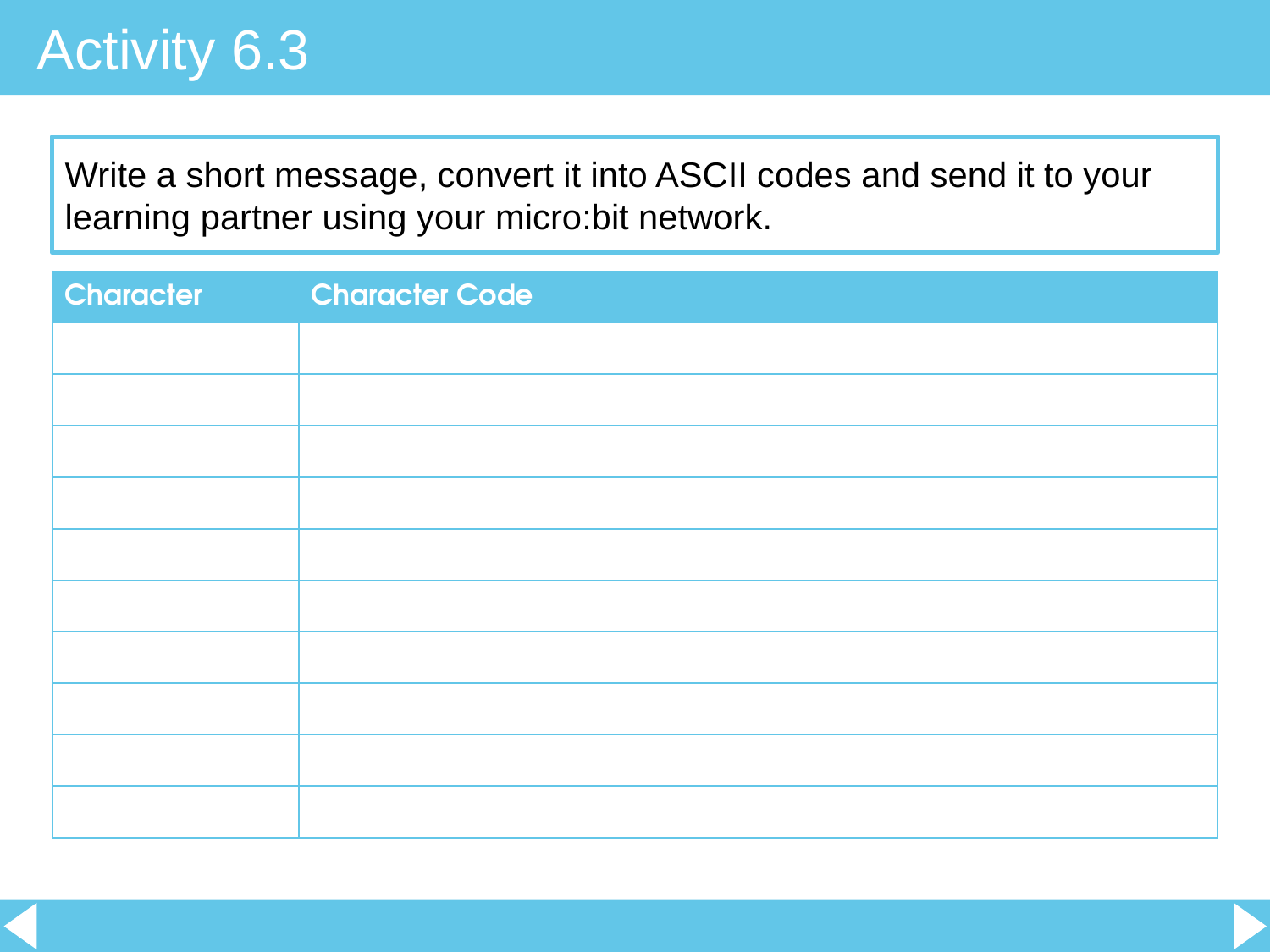

# Activity 6.3
Write a short message, convert it into ASCII codes and send it to your learning partner using your micro:bit network.
| Character | Character Code |
| --- | --- |
|  |  |
|  |  |
|  |  |
|  |  |
|  |  |
|  |  |
|  |  |
|  |  |
|  |  |
|  |  |